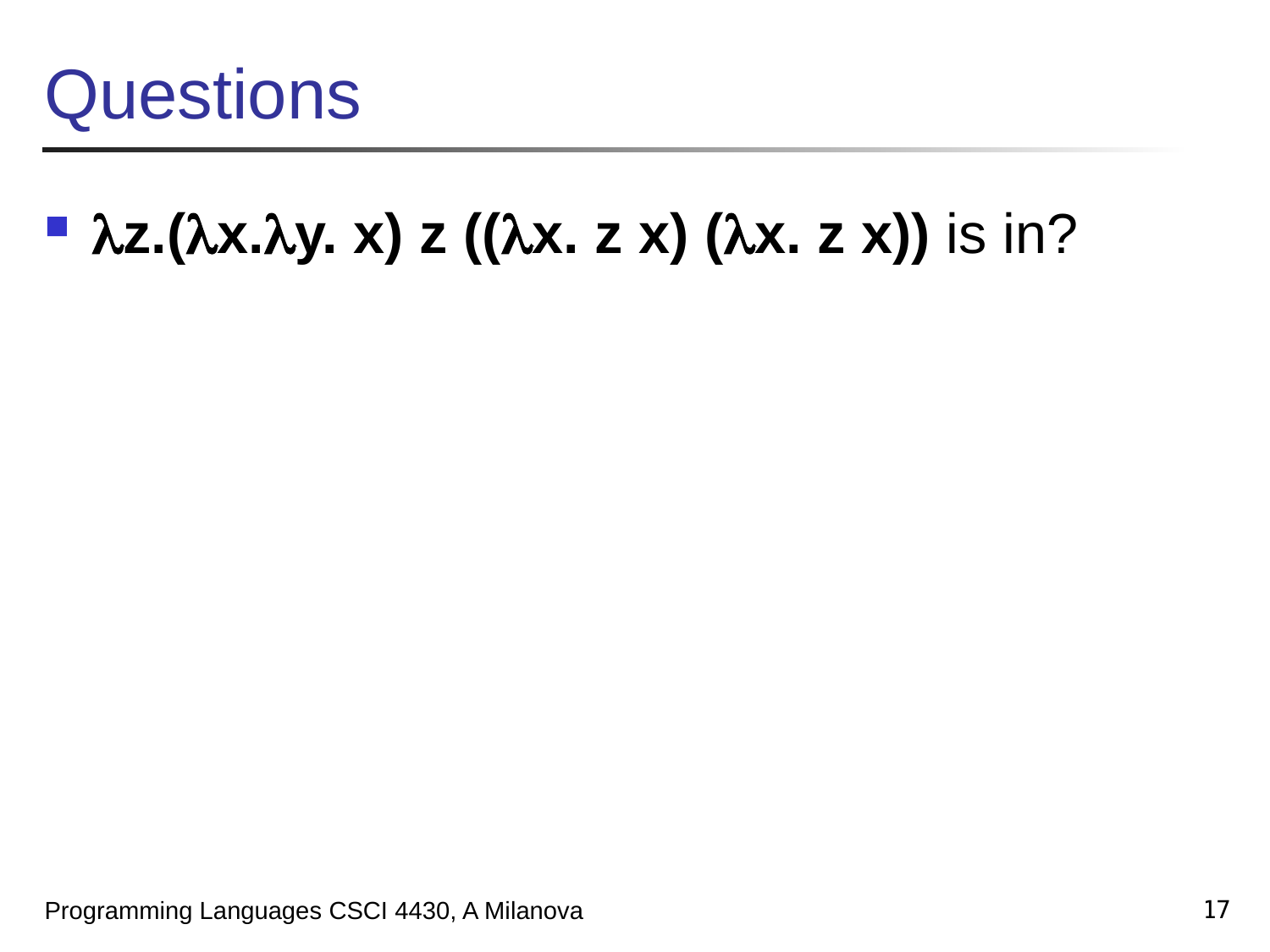

# Questions
λz.(λx.λy. x) z ((λx. z x) (λx. z x)) is in?

17
Programming Languages CSCI 4430, A Milanova